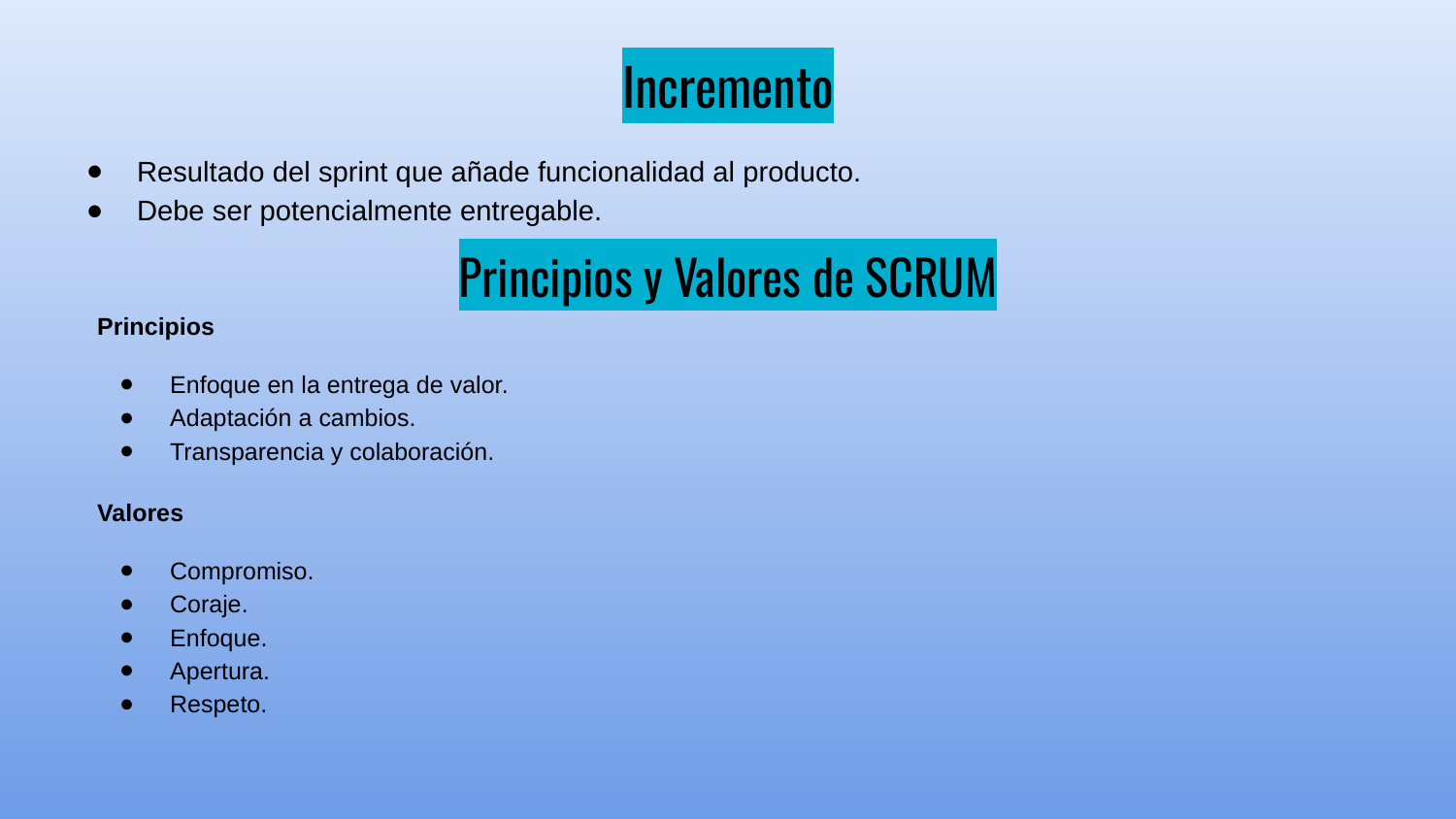

# Incremento
Resultado del sprint que añade funcionalidad al producto.
Debe ser potencialmente entregable.
Principios y Valores de SCRUM
Principios
Enfoque en la entrega de valor.
Adaptación a cambios.
Transparencia y colaboración.
Valores
Compromiso.
Coraje.
Enfoque.
Apertura.
Respeto.